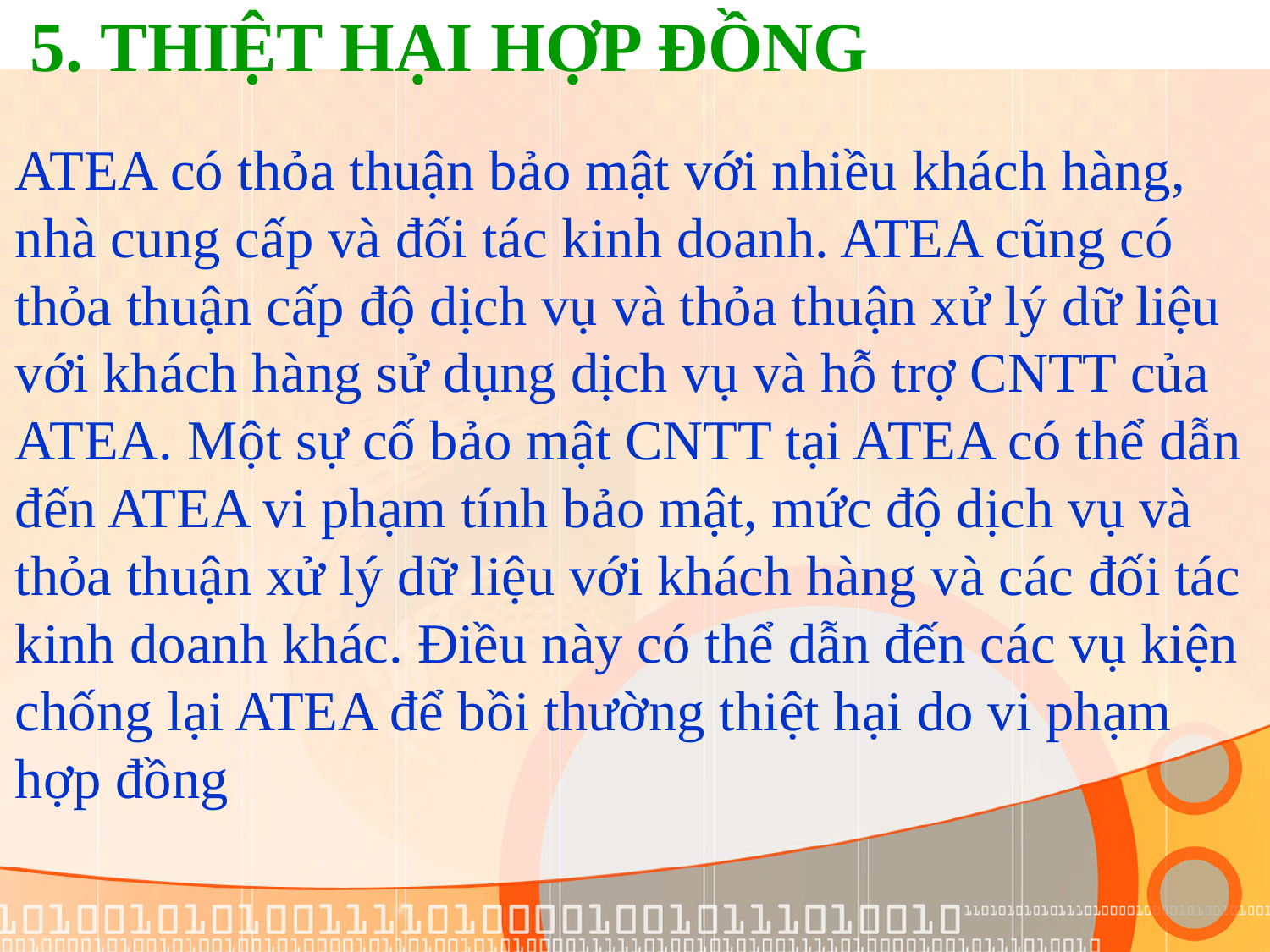

# 5. THIỆT HẠI HỢP ĐỒNG
ATEA có thỏa thuận bảo mật với nhiều khách hàng, nhà cung cấp và đối tác kinh doanh. ATEA cũng có thỏa thuận cấp độ dịch vụ và thỏa thuận xử lý dữ liệu với khách hàng sử dụng dịch vụ và hỗ trợ CNTT của ATEA. Một sự cố bảo mật CNTT tại ATEA có thể dẫn đến ATEA vi phạm tính bảo mật, mức độ dịch vụ và thỏa thuận xử lý dữ liệu với khách hàng và các đối tác kinh doanh khác. Điều này có thể dẫn đến các vụ kiện chống lại ATEA để bồi thường thiệt hại do vi phạm hợp đồng